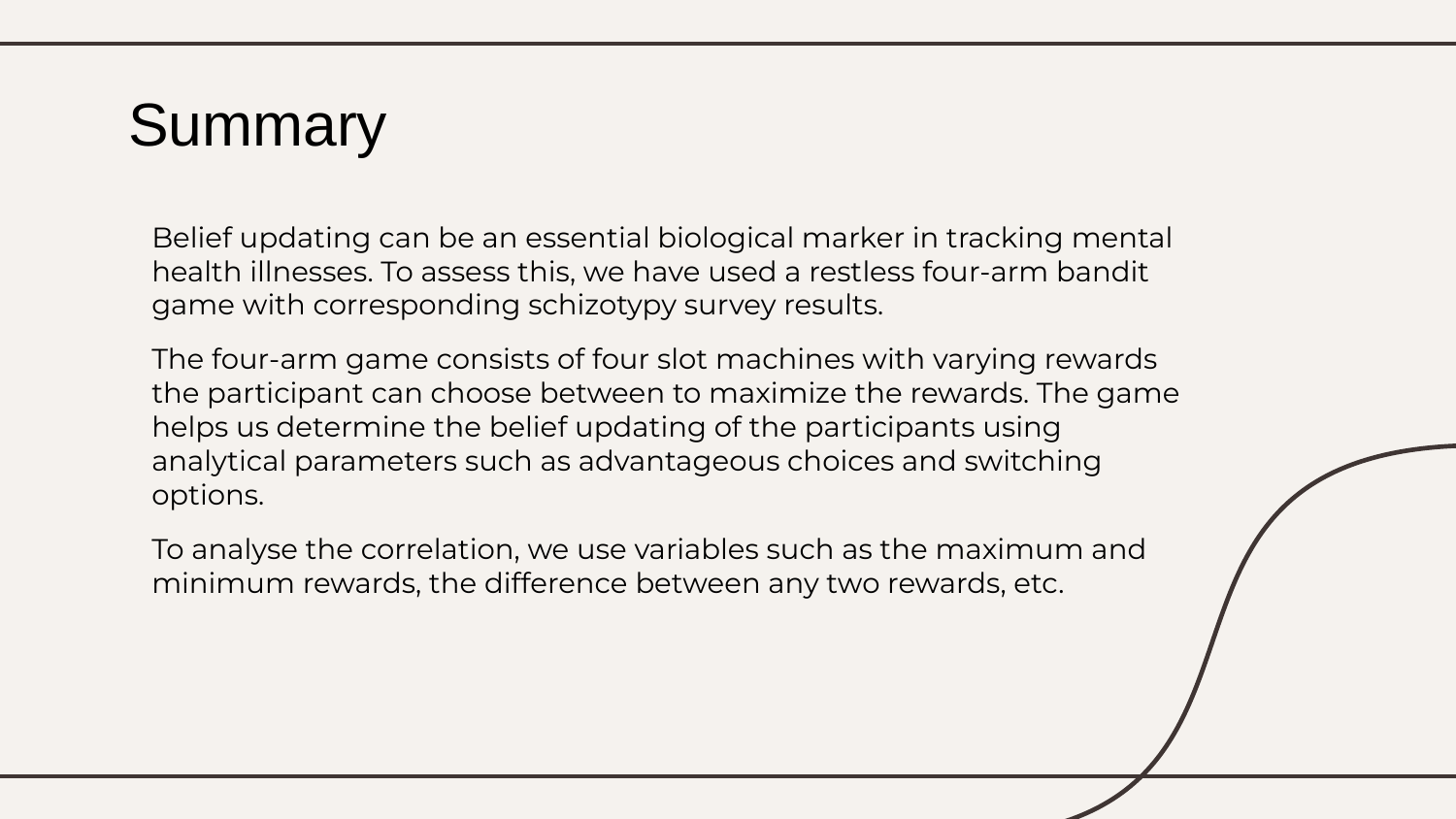

# Summary
Belief updating can be an essential biological marker in tracking mental health illnesses. To assess this, we have used a restless four-arm bandit game with corresponding schizotypy survey results.
The four-arm game consists of four slot machines with varying rewards the participant can choose between to maximize the rewards. The game helps us determine the belief updating of the participants using analytical parameters such as advantageous choices and switching options.
To analyse the correlation, we use variables such as the maximum and minimum rewards, the difference between any two rewards, etc.